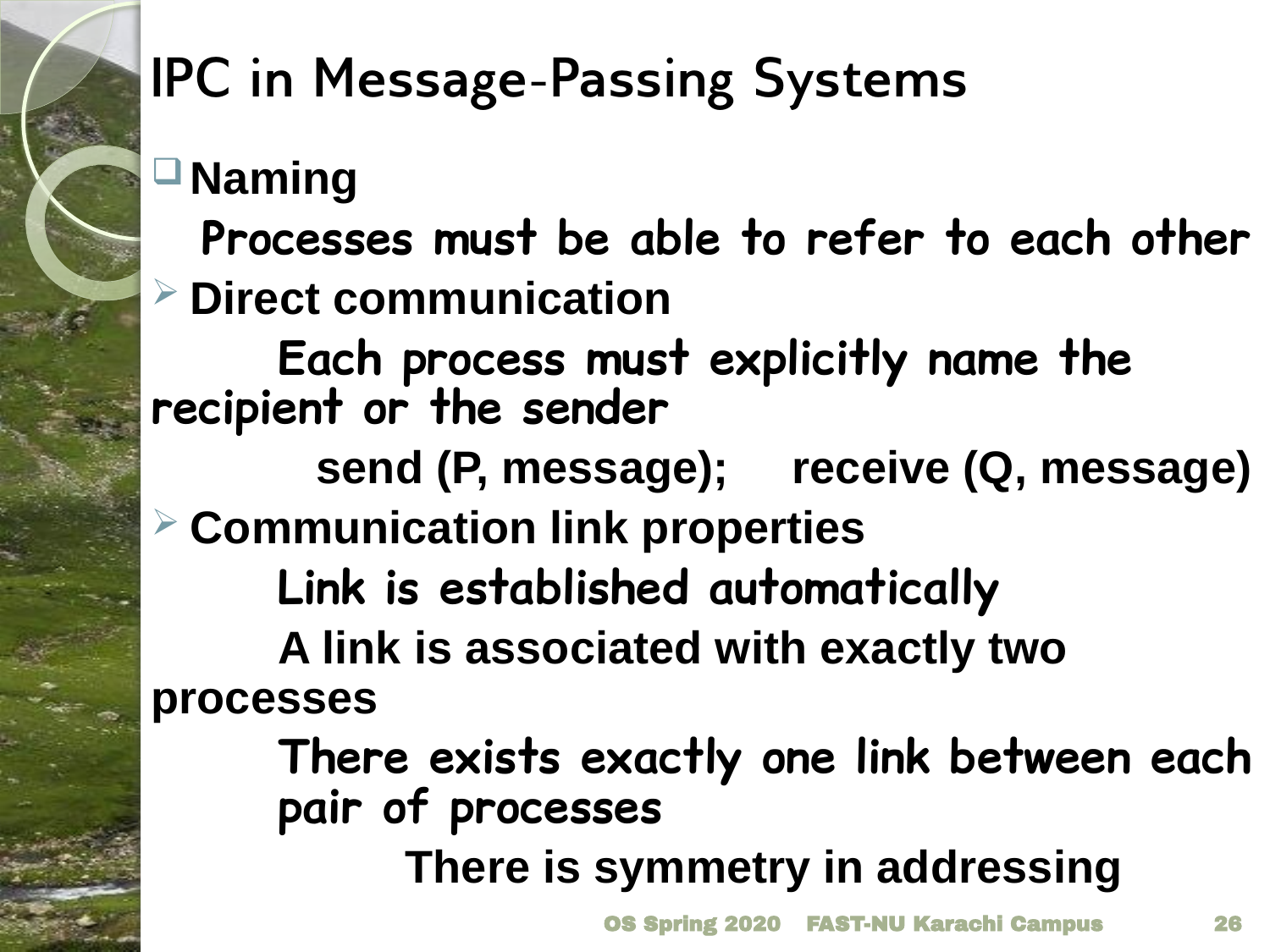

# IPC in Message-Passing Systems
Naming
    Processes must be able to refer to each other
Direct communication
	Each process must explicitly name the 	recipient or the sender
	   send (P, message);     receive (Q, message)
Communication link properties
	Link is established automatically
	A link is associated with exactly two 	processes
	There exists exactly one link between each 	pair of processes
		There is symmetry in addressing

OS Spring 2020
FAST-NU Karachi Campus
26